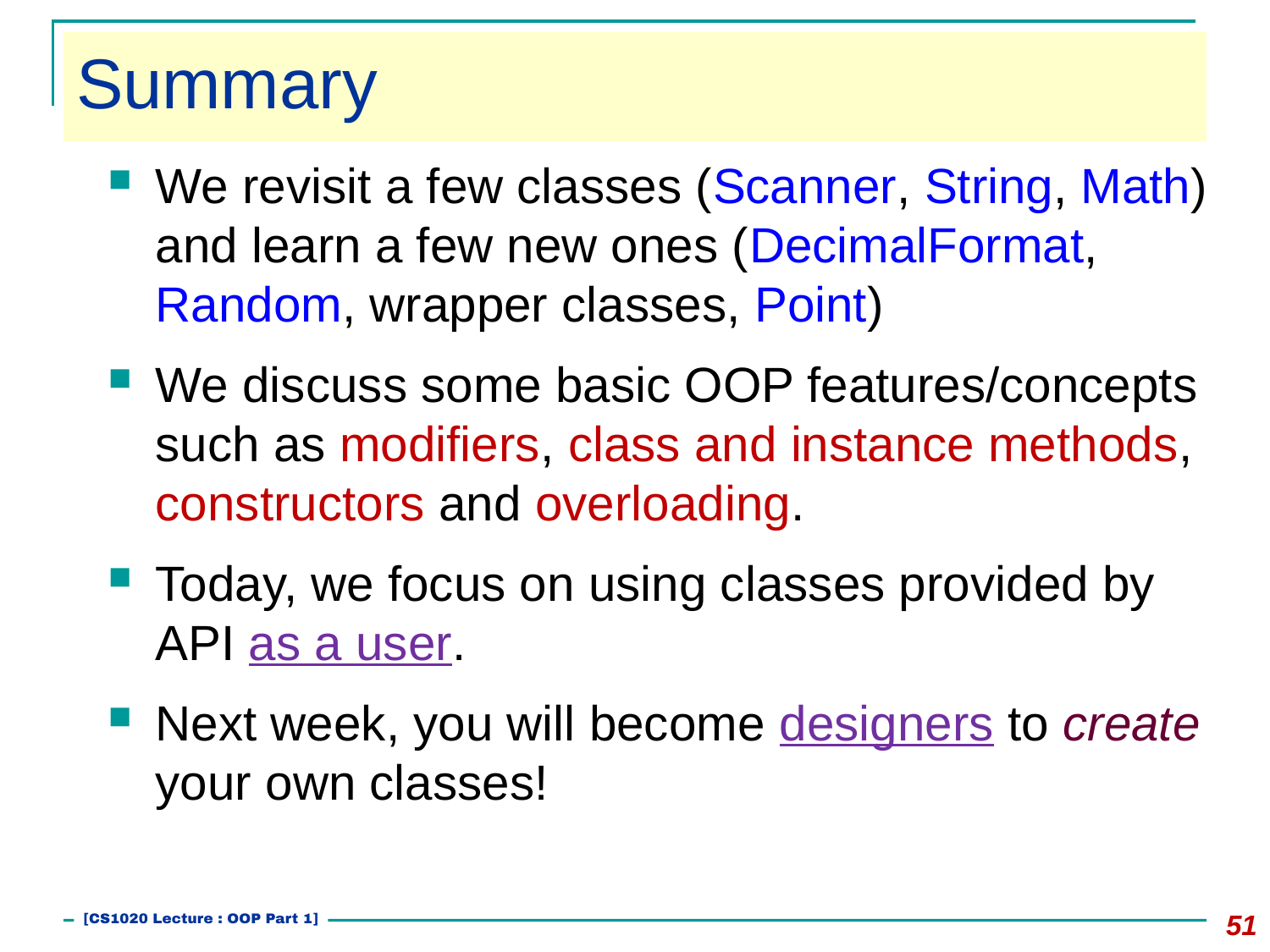

# Summary
We revisit a few classes (Scanner, String, Math) and learn a few new ones (DecimalFormat, Random, wrapper classes, Point)
We discuss some basic OOP features/concepts such as modifiers, class and instance methods, constructors and overloading.
Today, we focus on using classes provided by API as a user.
Next week, you will become designers to create your own classes!
51
[CS1020 Lecture : OOP Part 1]